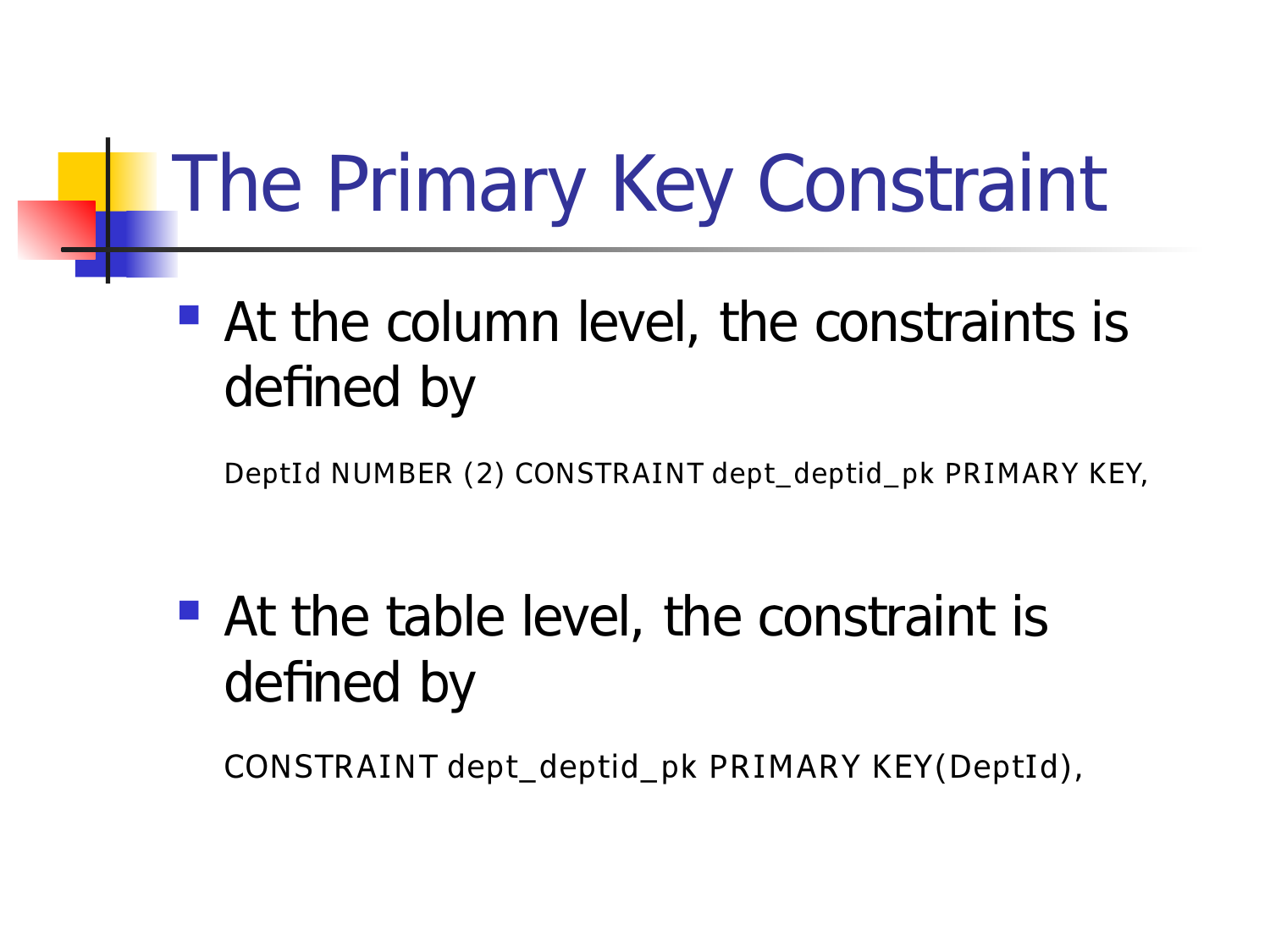

# The Primary Key Constraint
At the column level, the constraints is defined by
	DeptId NUMBER (2) CONSTRAINT dept_deptid_pk PRIMARY KEY,

At the table level, the constraint is defined by
	CONSTRAINT dept_deptid_pk PRIMARY KEY(DeptId),